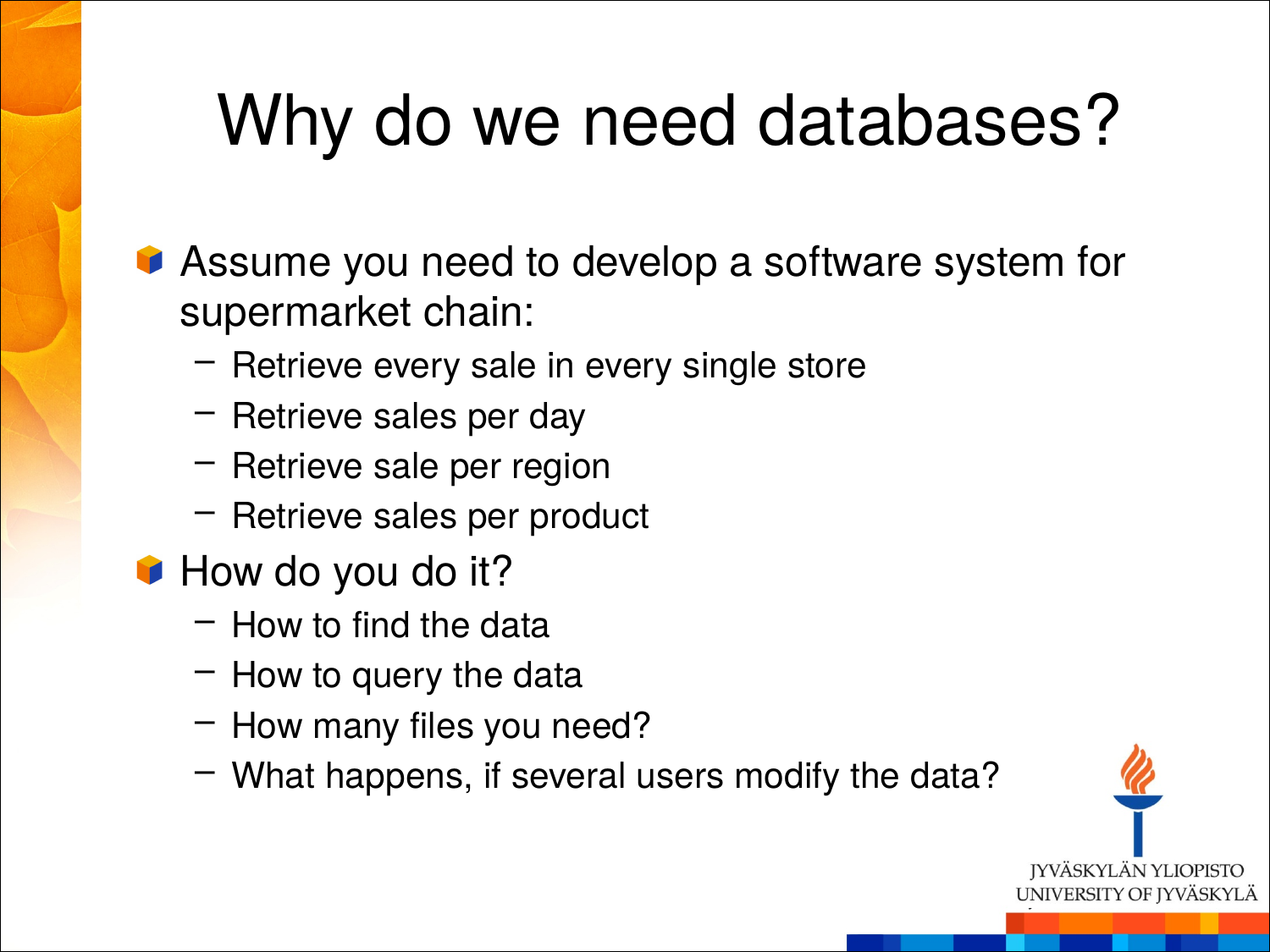

# Why do we need databases?
Assume you need to develop a software system for supermarket chain:
Retrieve every sale in every single store
Retrieve sales per day
Retrieve sale per region
Retrieve sales per product
How do you do it?
How to find the data
How to query the data
How many files you need?
What happens, if several users modify the data?